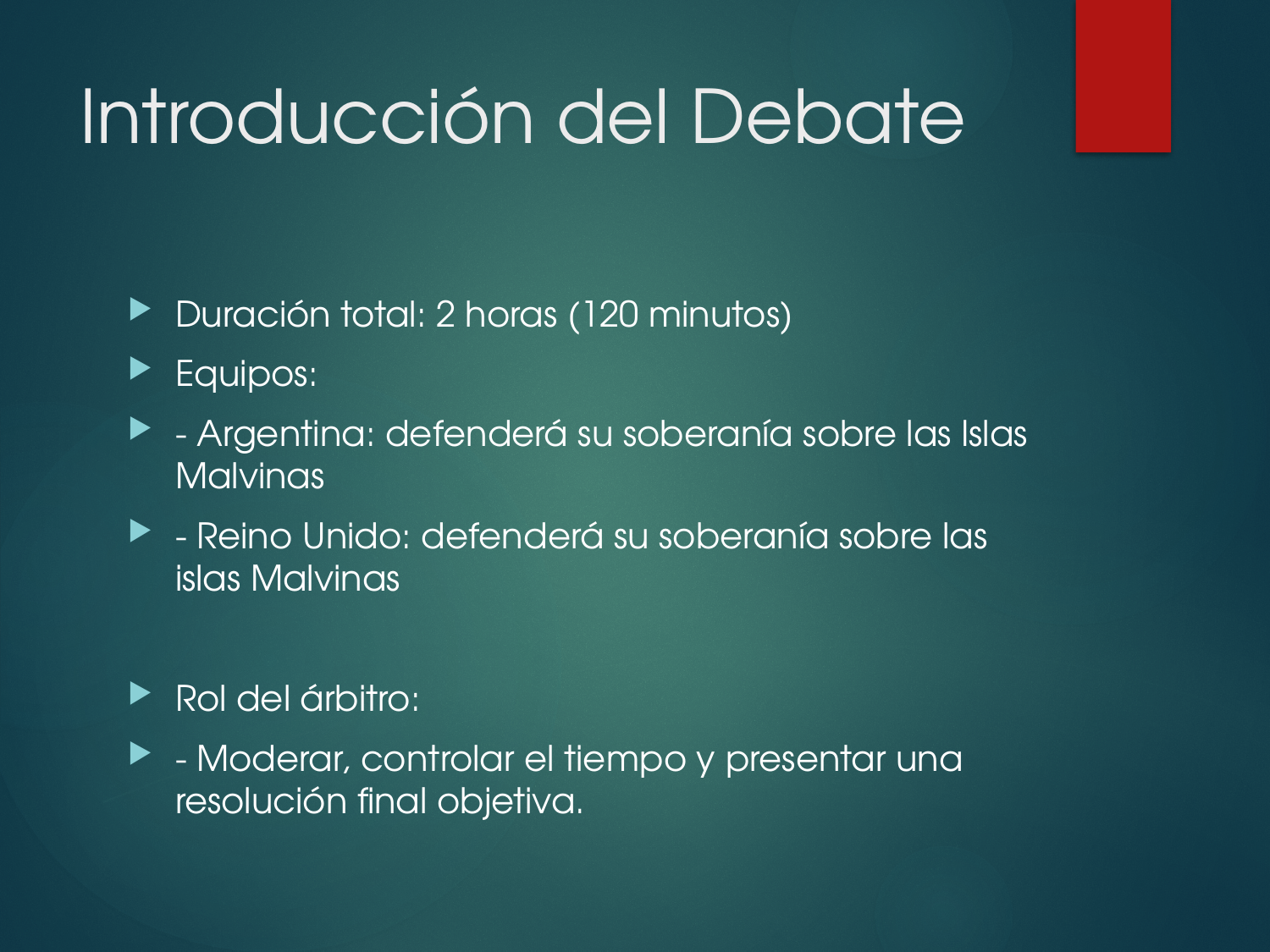

# Introducción del Debate
Duración total: 2 horas (120 minutos)
Equipos:
- Argentina: defenderá su soberanía sobre las Islas Malvinas
- Reino Unido: defenderá su soberanía sobre las islas Malvinas

Rol del árbitro:
- Moderar, controlar el tiempo y presentar una resolución final objetiva.